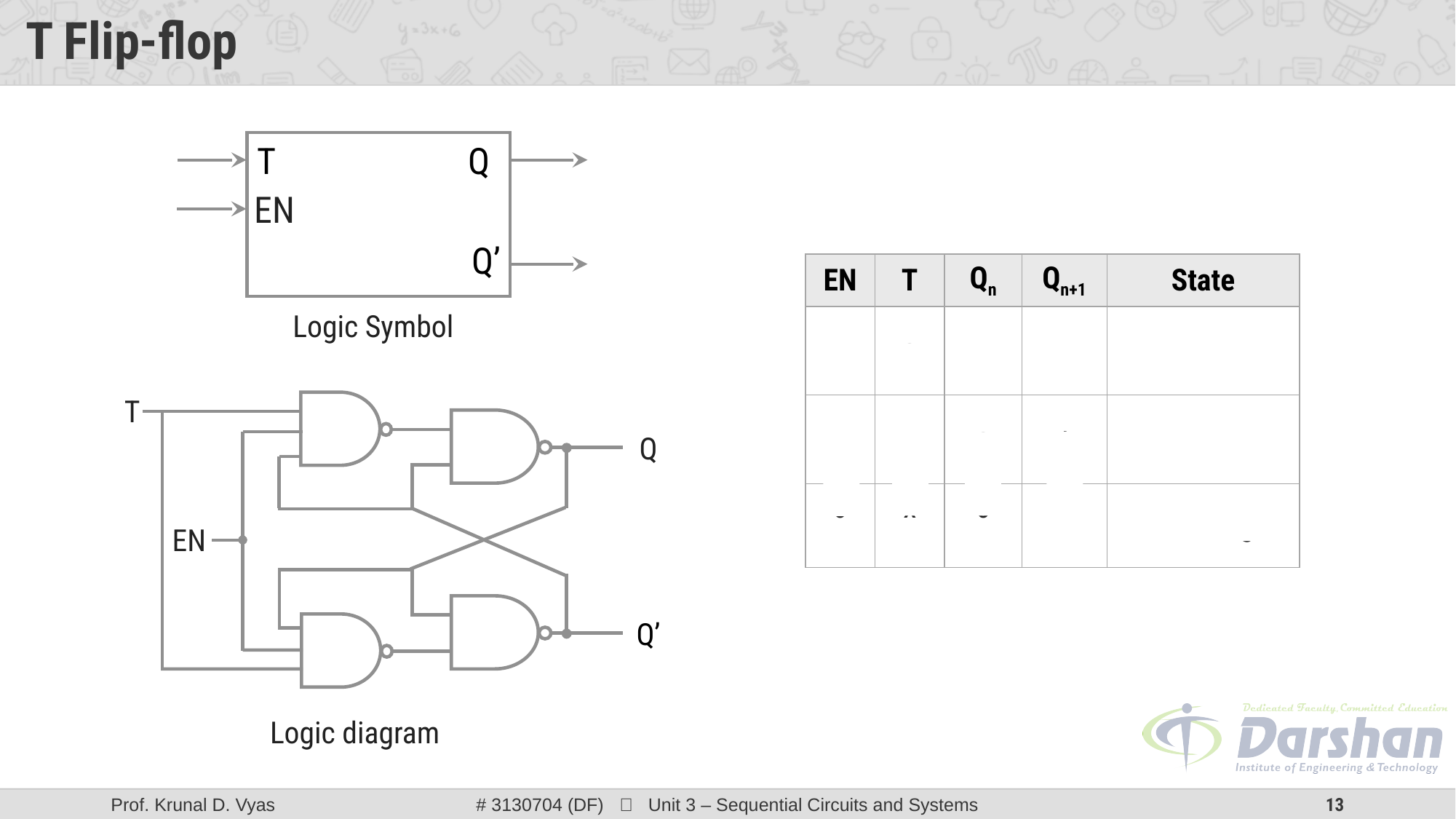

# T Flip-flop

T
Q
EN
Q’
| EN | T | Qn | Qn+1 | State |
| --- | --- | --- | --- | --- |
| 1 1 | 0 0 | 0 1 | 0 1 | No change |
| 1 1 | 1 1 | 0 1 | 1 0 | Toggle |
| 0 0 | x x | 0 1 | 0 1 | No Change |
Logic Symbol

T

Q

EN

Q’

Logic diagram